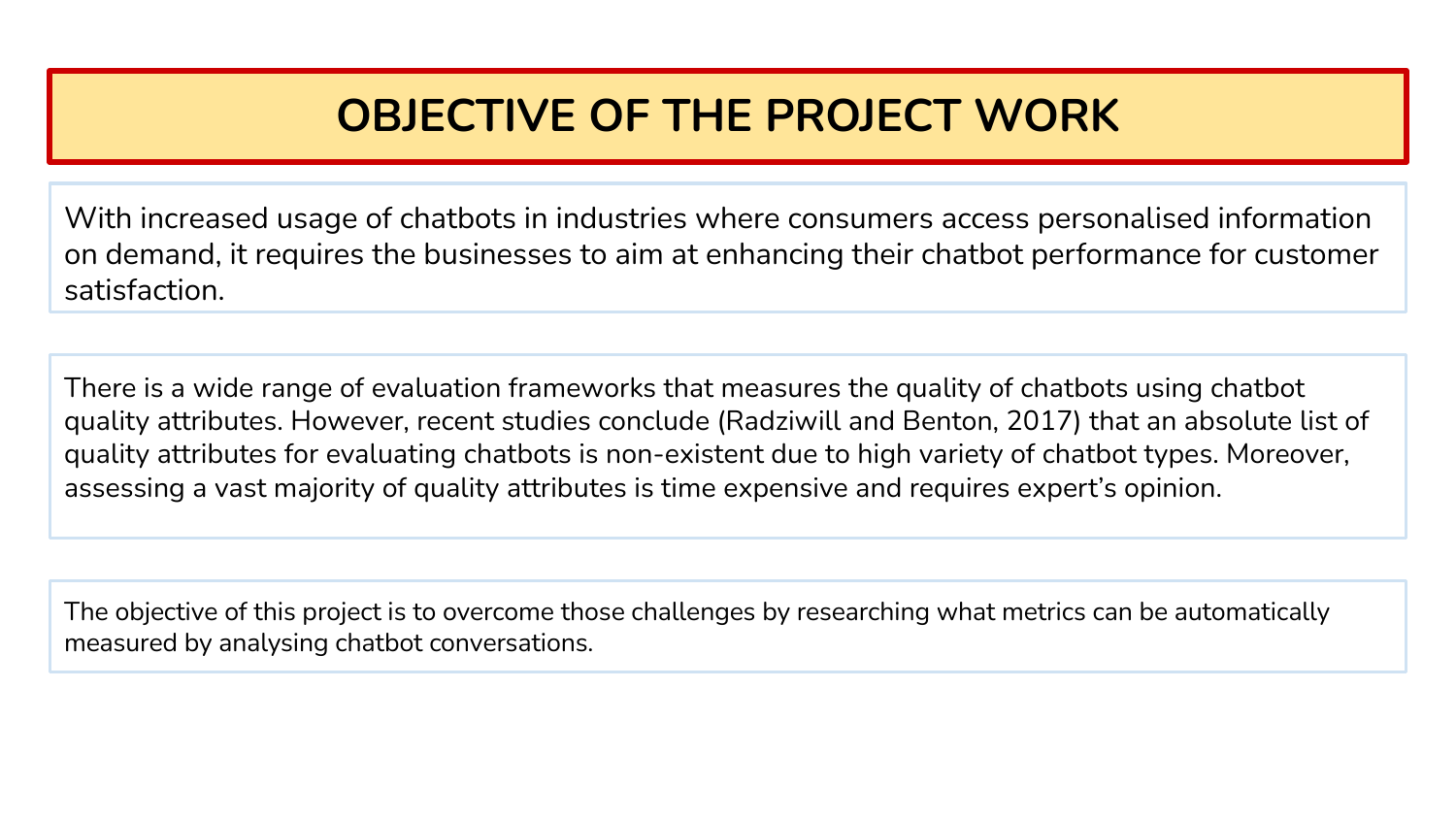

# OBJECTIVE OF THE PROJECT WORK
With increased usage of chatbots in industries where consumers access personalised information on demand, it requires the businesses to aim at enhancing their chatbot performance for customer satisfaction.

There is a wide range of evaluation frameworks that measures the quality of chatbots using chatbot quality attributes. However, recent studies conclude (Radziwill and Benton, 2017) that an absolute list of quality attributes for evaluating chatbots is non-existent due to high variety of chatbot types. Moreover, assessing a vast majority of quality attributes is time expensive and requires expert’s opinion.

The objective of this project is to overcome those challenges by researching what metrics can be automatically measured by analysing chatbot conversations.